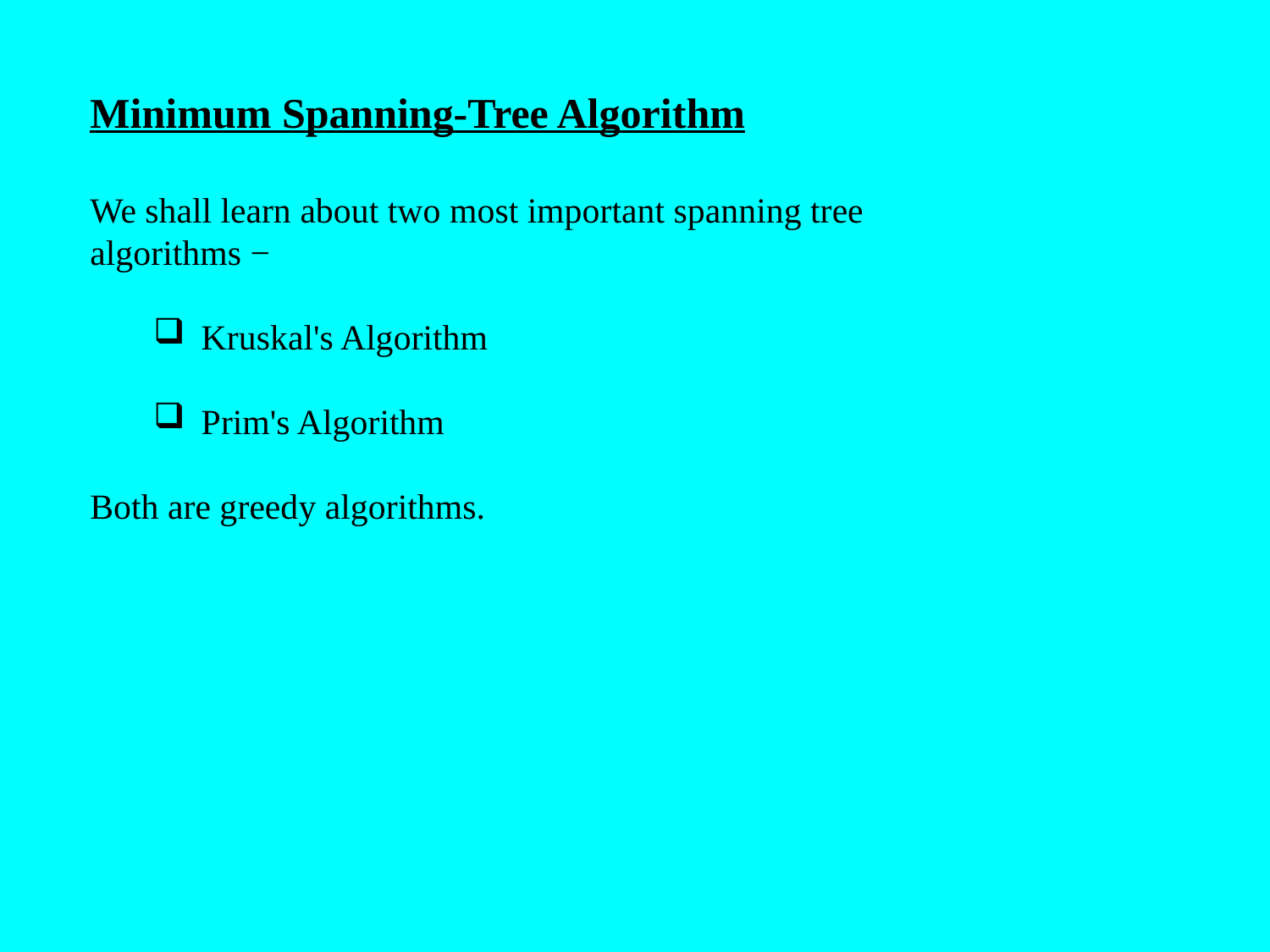

Minimum Spanning-Tree Algorithm

We shall learn about two most important spanning tree algorithms −

Kruskal's Algorithm

Prim's Algorithm

Both are greedy algorithms.